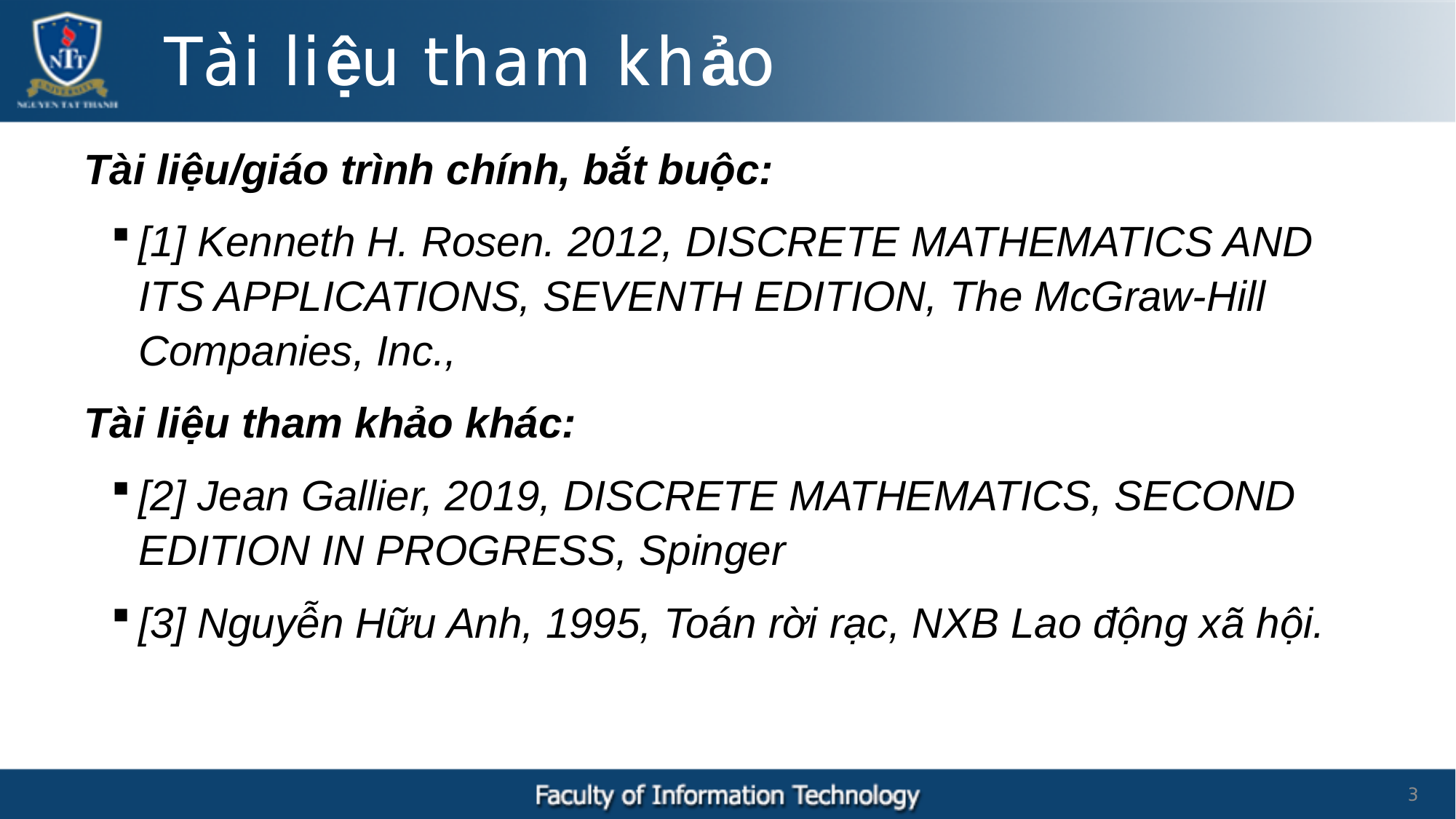

Tài liệu tham khảo
Tài liệu/giáo trình chính, bắt buộc:
[1] Kenneth H. Rosen. 2012, DISCRETE MATHEMATICS AND ITS APPLICATIONS, SEVENTH EDITION, The McGraw-Hill Companies, Inc.,
Tài liệu tham khảo khác:
[2] Jean Gallier, 2019, DISCRETE MATHEMATICS, SECOND EDITION IN PROGRESS, Spinger
[3] Nguyễn Hữu Anh, 1995, Toán rời rạc, NXB Lao động xã hội.
3